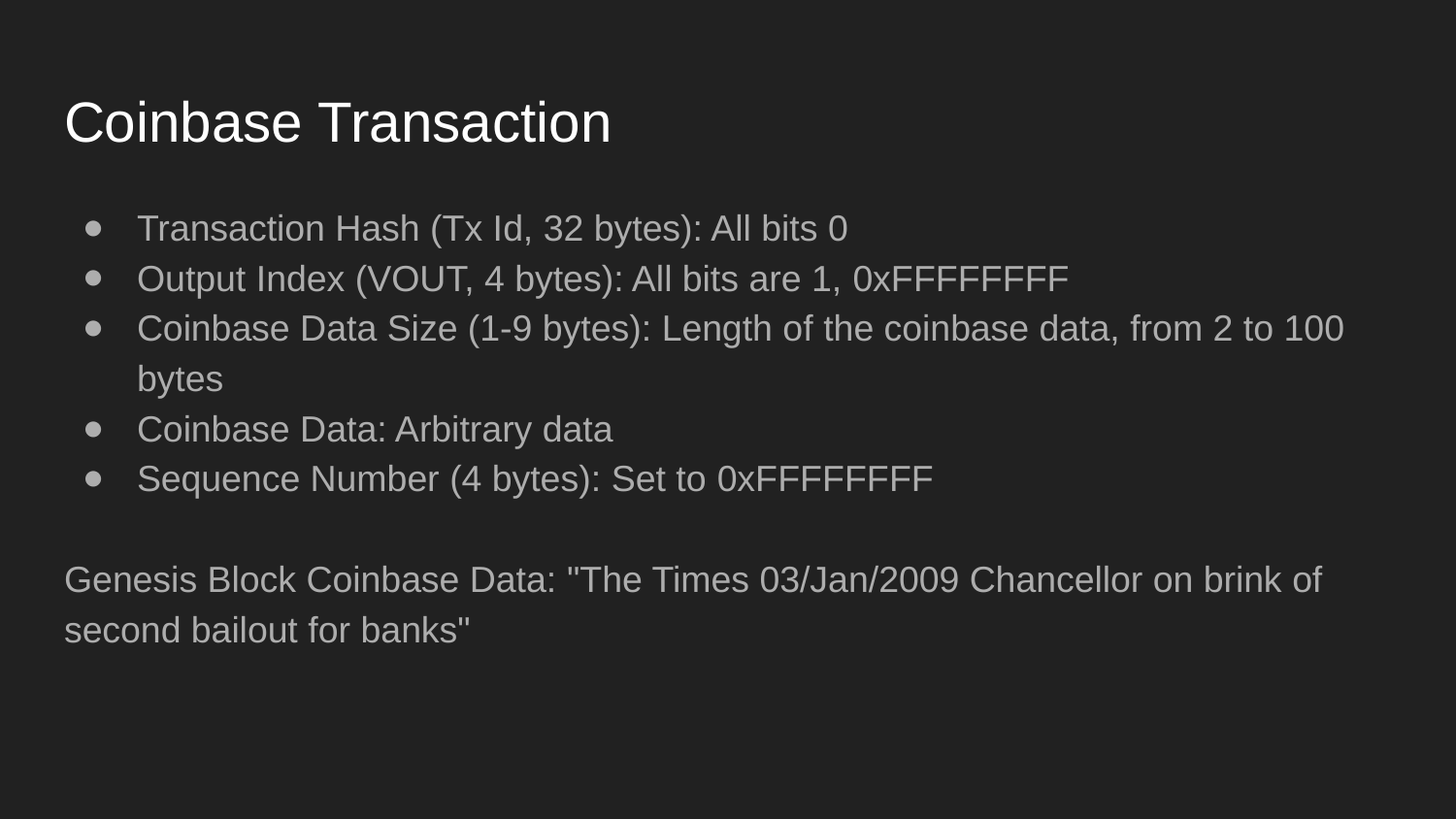

# Coinbase Transaction
Transaction Hash (Tx Id, 32 bytes): All bits 0
Output Index (VOUT, 4 bytes): All bits are 1, 0xFFFFFFFF
Coinbase Data Size (1-9 bytes): Length of the coinbase data, from 2 to 100 bytes
Coinbase Data: Arbitrary data
Sequence Number (4 bytes): Set to 0xFFFFFFFF

Genesis Block Coinbase Data: "The Times 03/Jan/2009 Chancellor on brink of second bailout for banks"